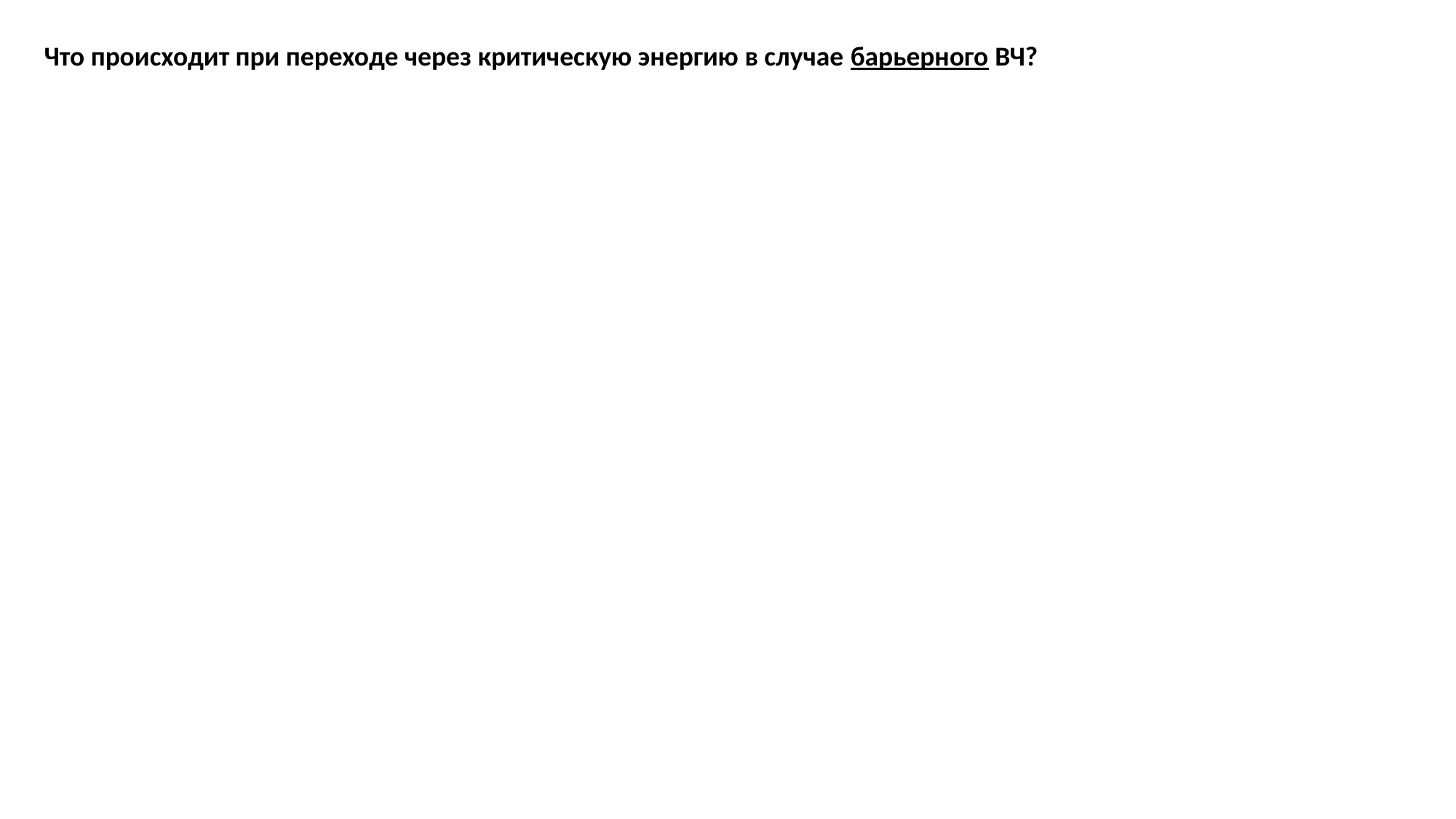

Что происходит при переходе через критическую энергию в случае барьерного ВЧ?